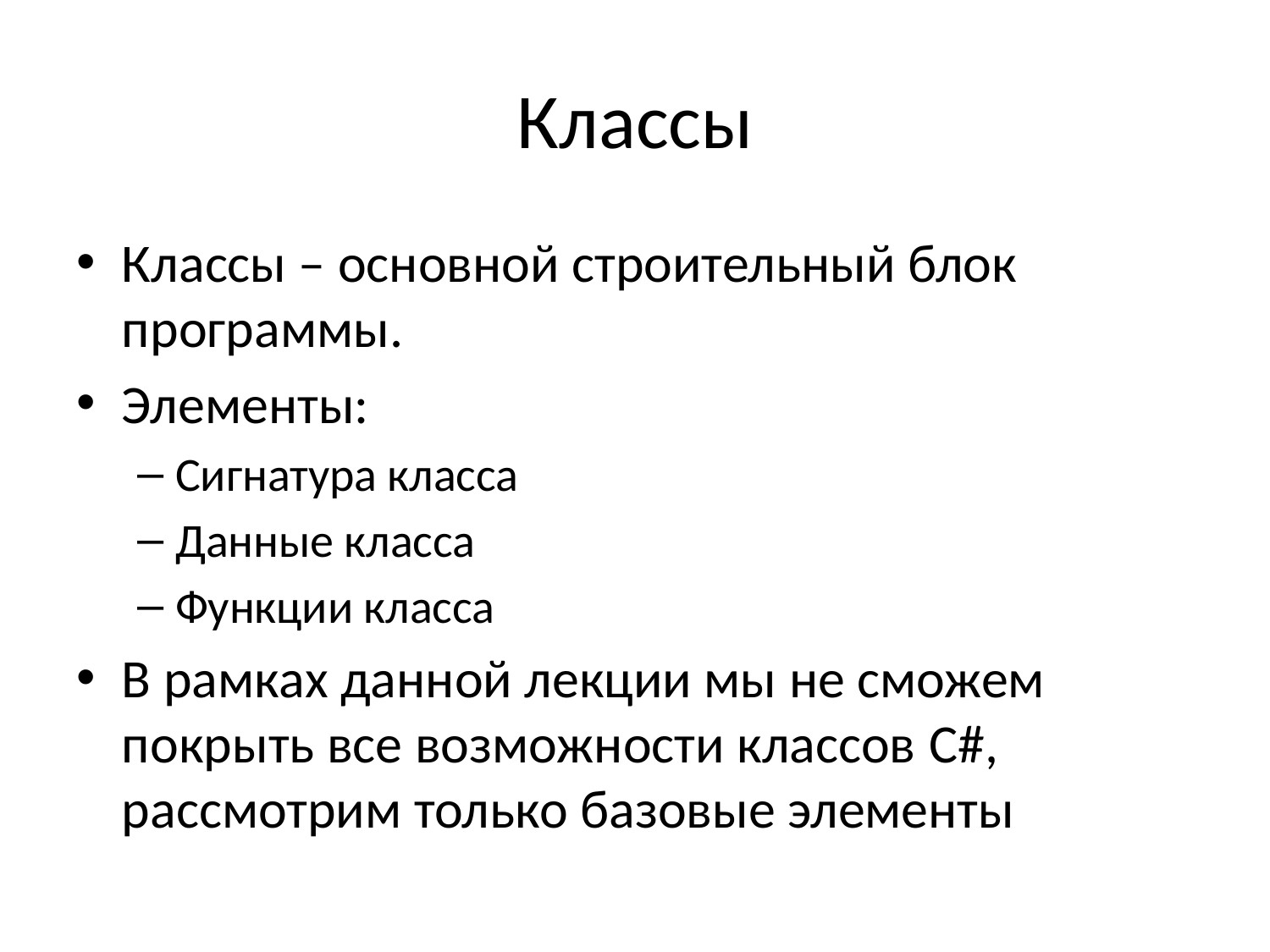

# Классы
Классы – основной строительный блок программы.
Элементы:
Сигнатура класса
Данные класса
Функции класса
В рамках данной лекции мы не сможем покрыть все возможности классов C#, рассмотрим только базовые элементы